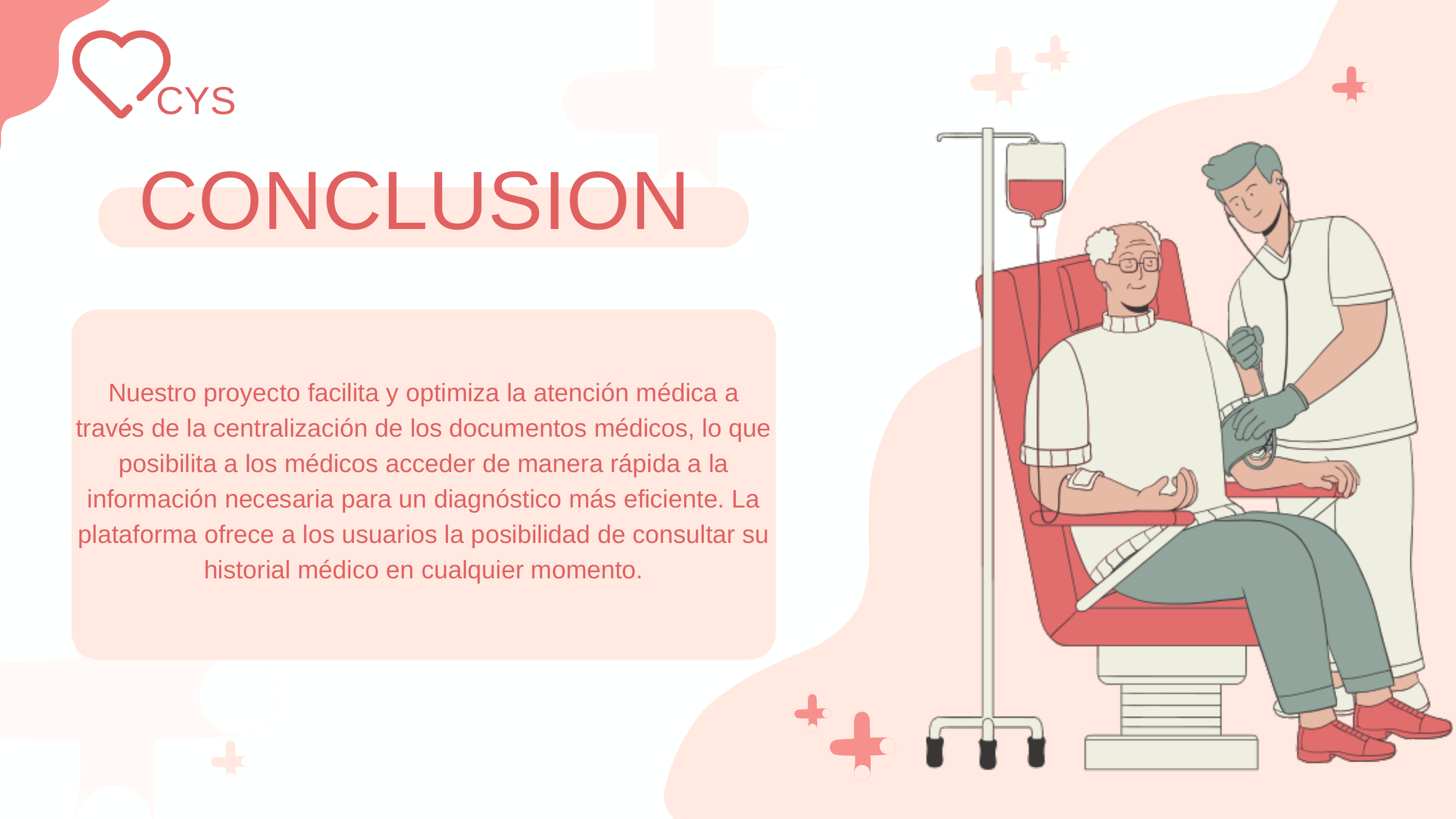

CYS

CONCLUSION

Nuestro proyecto facilita y optimiza la atención médica a través de la centralización de los documentos médicos, lo que posibilita a los médicos acceder de manera rápida a la información necesaria para un diagnóstico más eficiente. La plataforma ofrece a los usuarios la posibilidad de consultar su historial médico en cualquier momento.